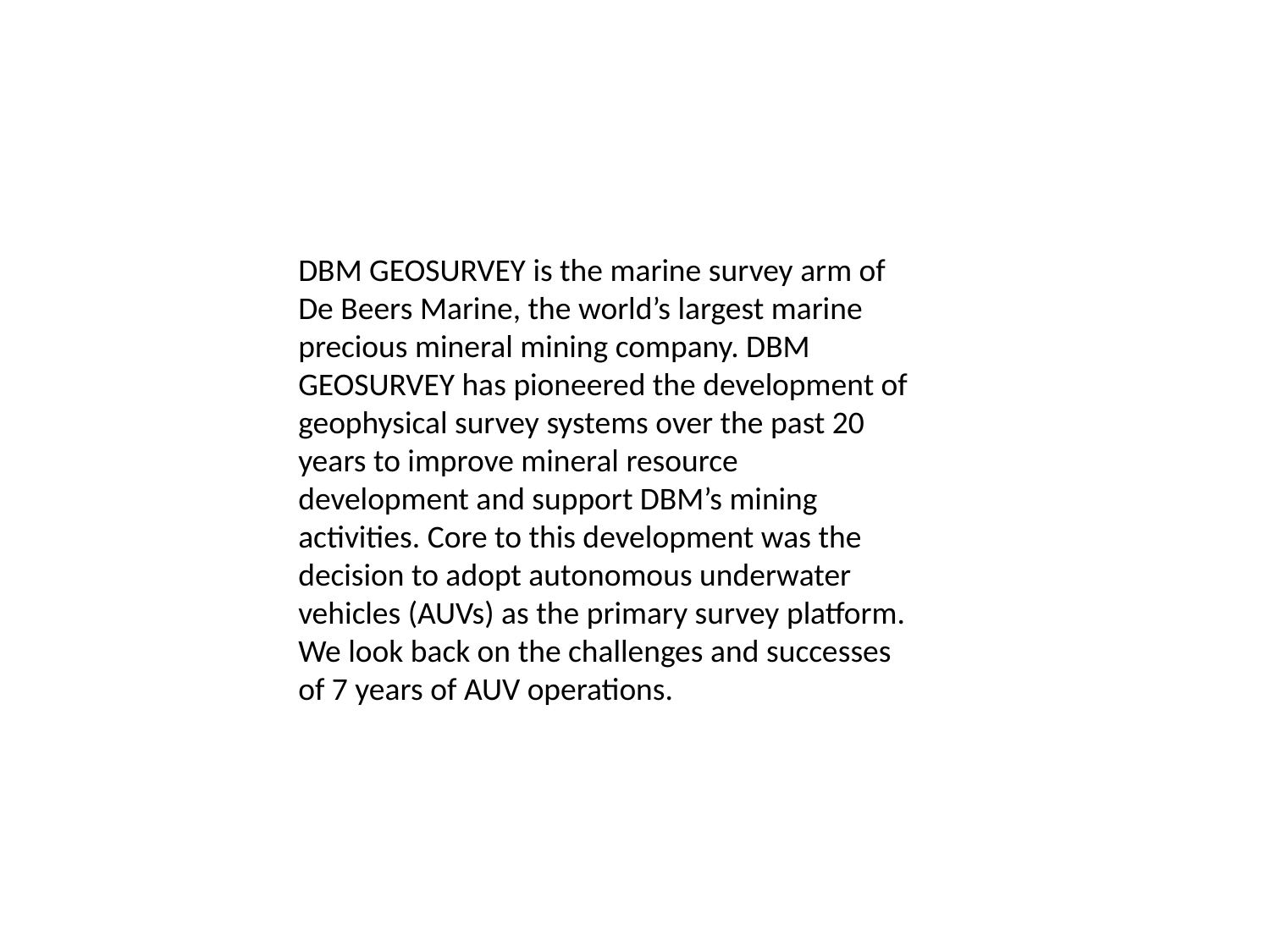

#
DBM GEOSURVEY is the marine survey arm of De Beers Marine, the world’s largest marine precious mineral mining company. DBM GEOSURVEY has pioneered the development of geophysical survey systems over the past 20 years to improve mineral resource development and support DBM’s mining activities. Core to this development was the decision to adopt autonomous underwater vehicles (AUVs) as the primary survey platform. We look back on the challenges and successes of 7 years of AUV operations.